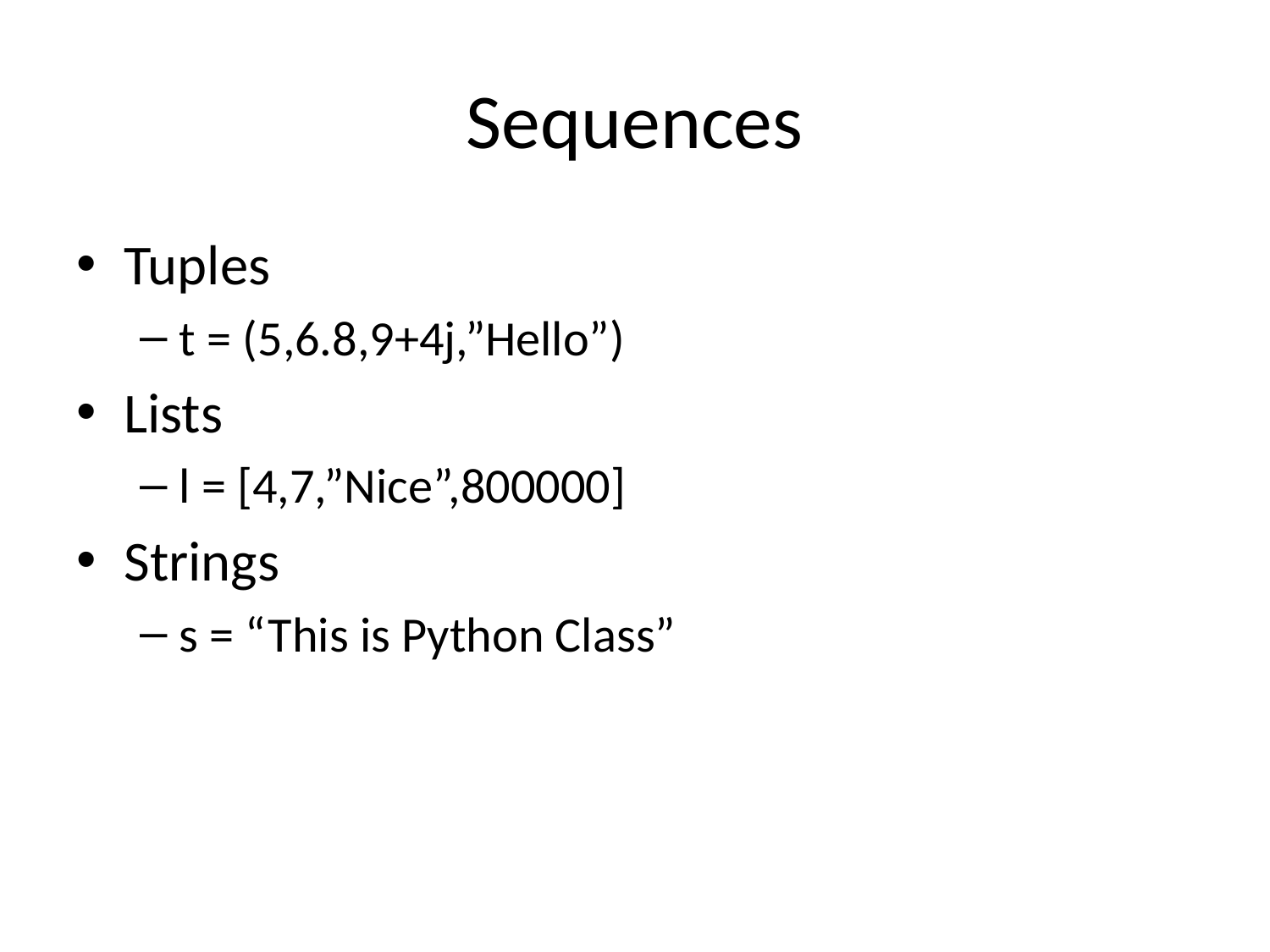

# Sequences
Tuples
t = (5,6.8,9+4j,”Hello”)
Lists
l = [4,7,”Nice”,800000]
Strings
s = “This is Python Class”